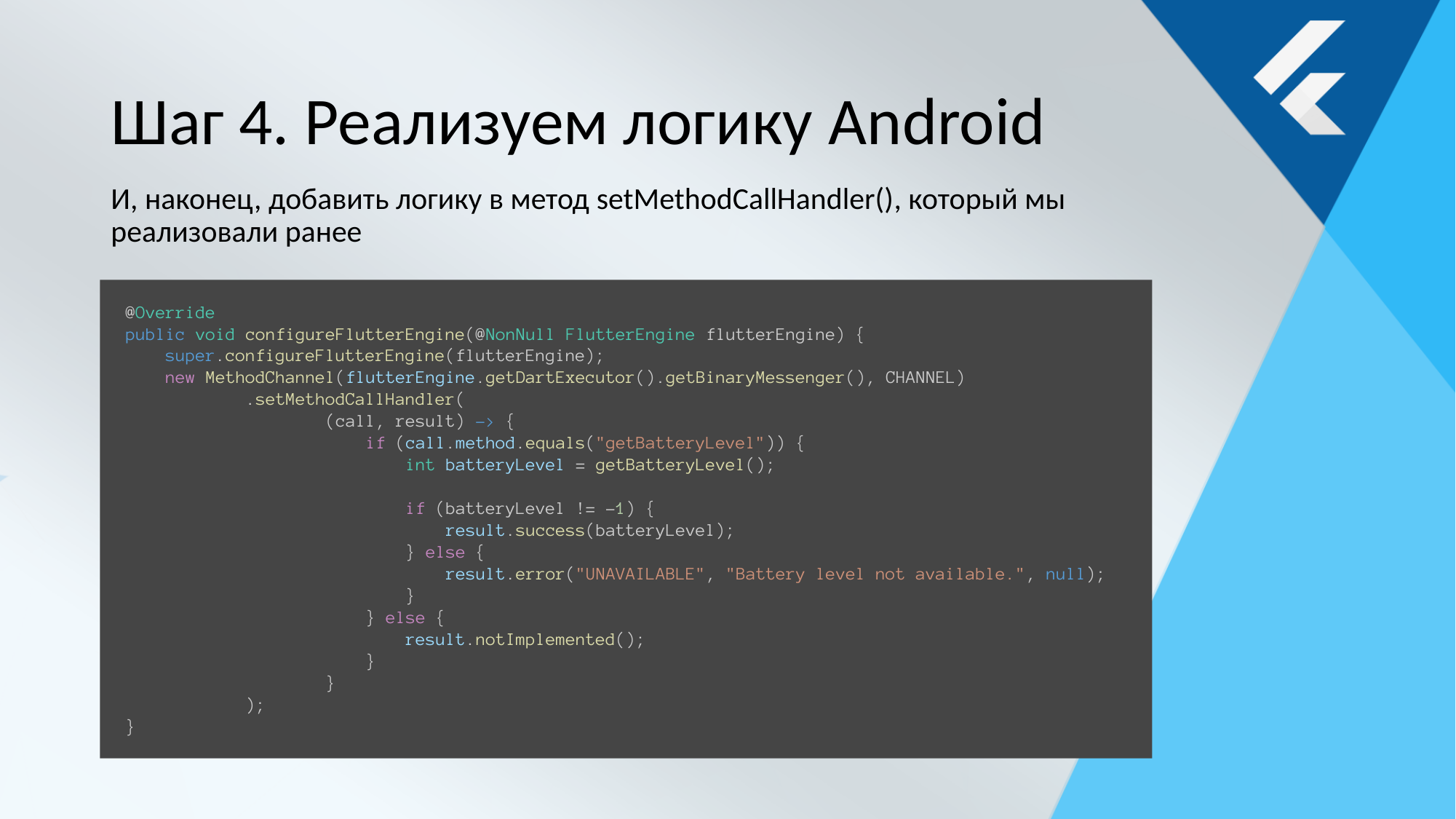

# Шаг 4. Реализуем логику Android
И, наконец, добавить логику в метод setMethodCallHandler(), который мы реализовали ранее

@Override
public void configureFlutterEngine(@NonNull FlutterEngine flutterEngine) {
    super.configureFlutterEngine(flutterEngine);
    new MethodChannel(flutterEngine.getDartExecutor().getBinaryMessenger(), CHANNEL)
            .setMethodCallHandler(
                    (call, result) -> {
                        if (call.method.equals("getBatteryLevel")) {
                            int batteryLevel = getBatteryLevel();
                            if (batteryLevel != -1) {
                                result.success(batteryLevel);
                            } else {
                                result.error("UNAVAILABLE", "Battery level not available.", null);
                            }
                        } else {
                            result.notImplemented();
                        }
                    }
            );
}